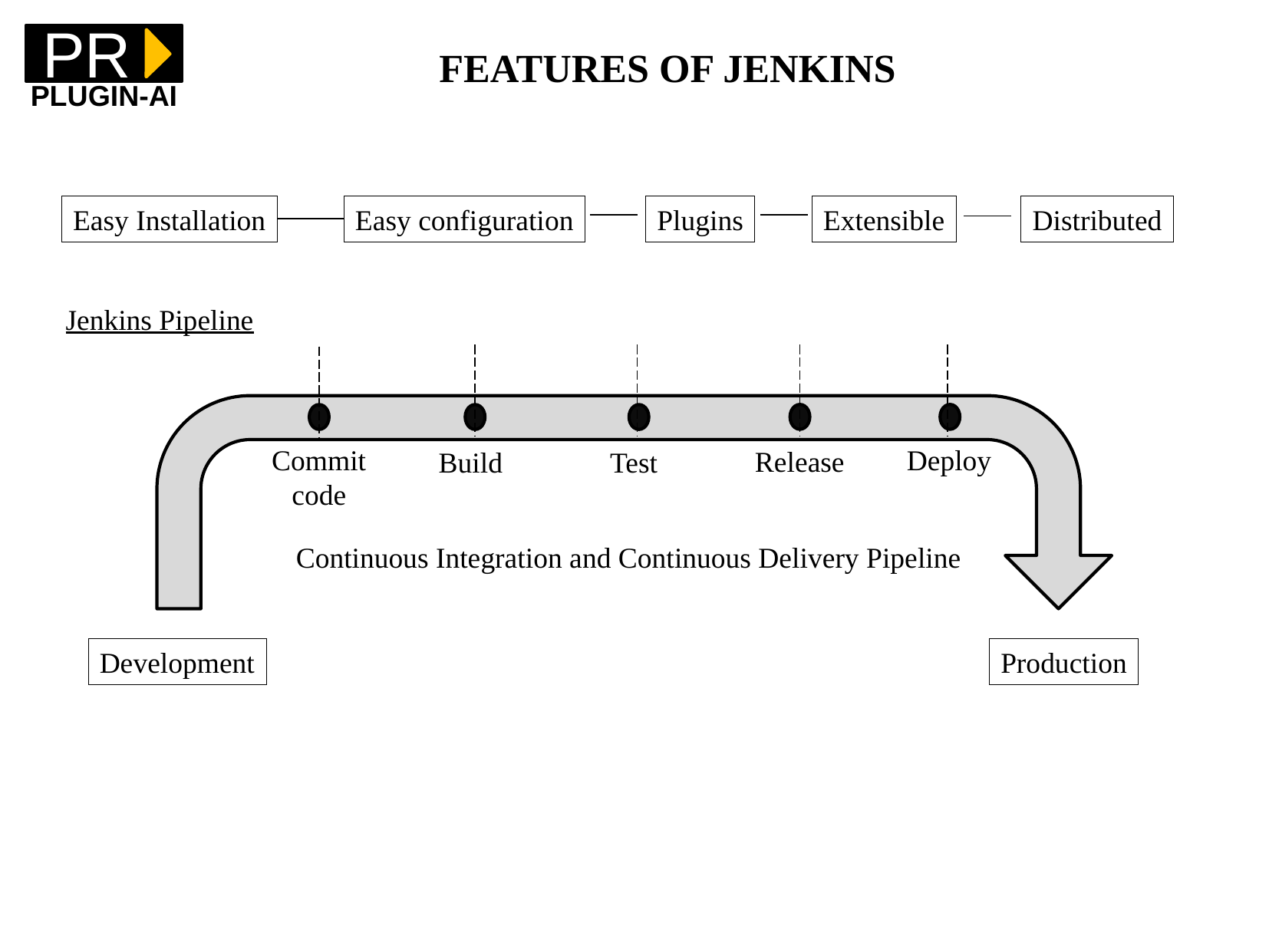

PR

FEATURES OF JENKINS
PLUGIN-AI
Easy Installation
Easy configuration
Plugins
Extensible
Distributed
Jenkins Pipeline

Deploy
Commit
code
Release
Build
Test
Continuous Integration and Continuous Delivery Pipeline
Development
Production